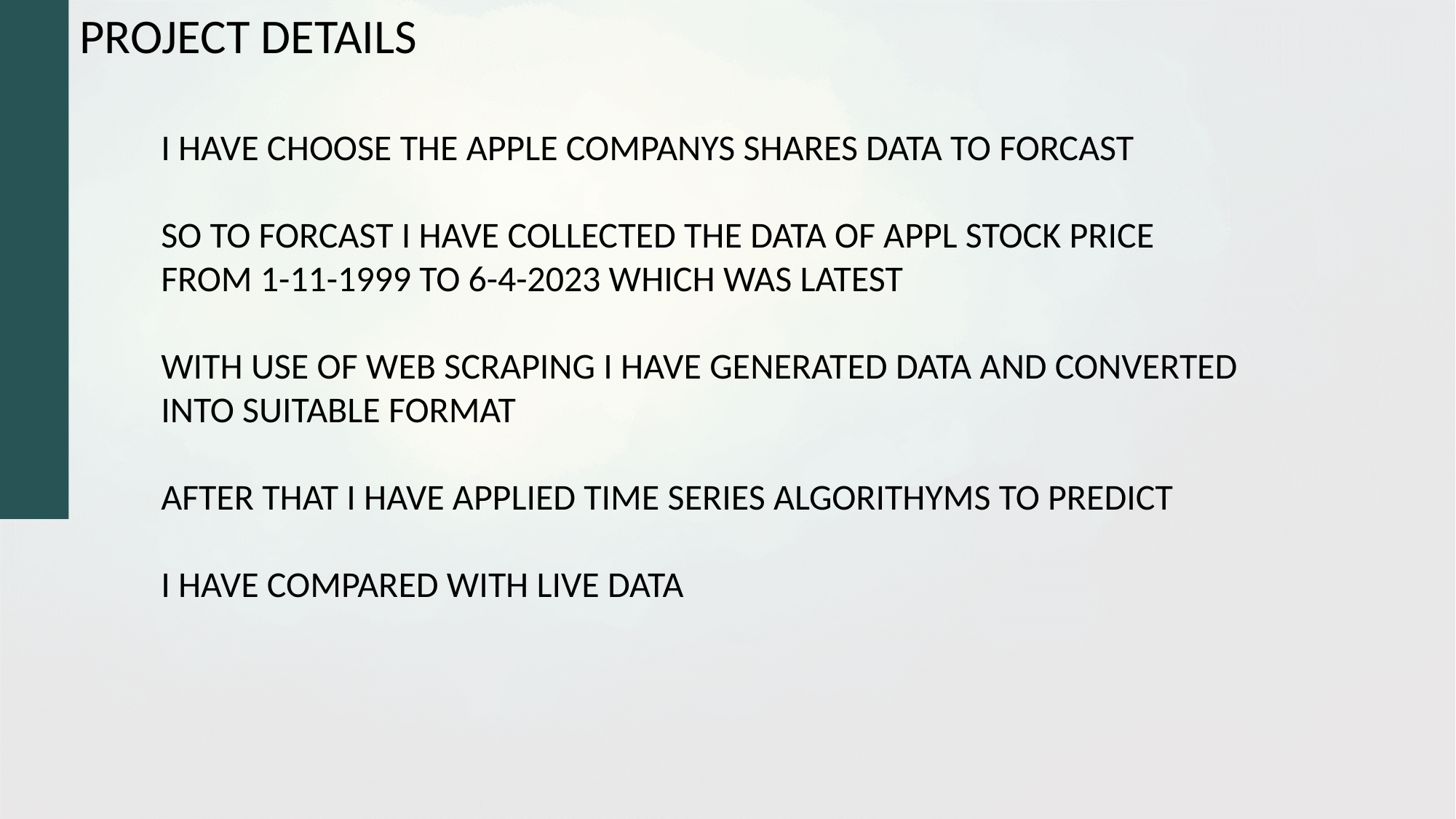

PROJECT DETAILS

I HAVE CHOOSE THE APPLE COMPANYS SHARES DATA TO FORCAST

SO TO FORCAST I HAVE COLLECTED THE DATA OF APPL STOCK PRICE
FROM 1-11-1999 TO 6-4-2023 WHICH WAS LATEST

WITH USE OF WEB SCRAPING I HAVE GENERATED DATA AND CONVERTED
INTO SUITABLE FORMAT

AFTER THAT I HAVE APPLIED TIME SERIES ALGORITHYMS TO PREDICT

I HAVE COMPARED WITH LIVE DATA